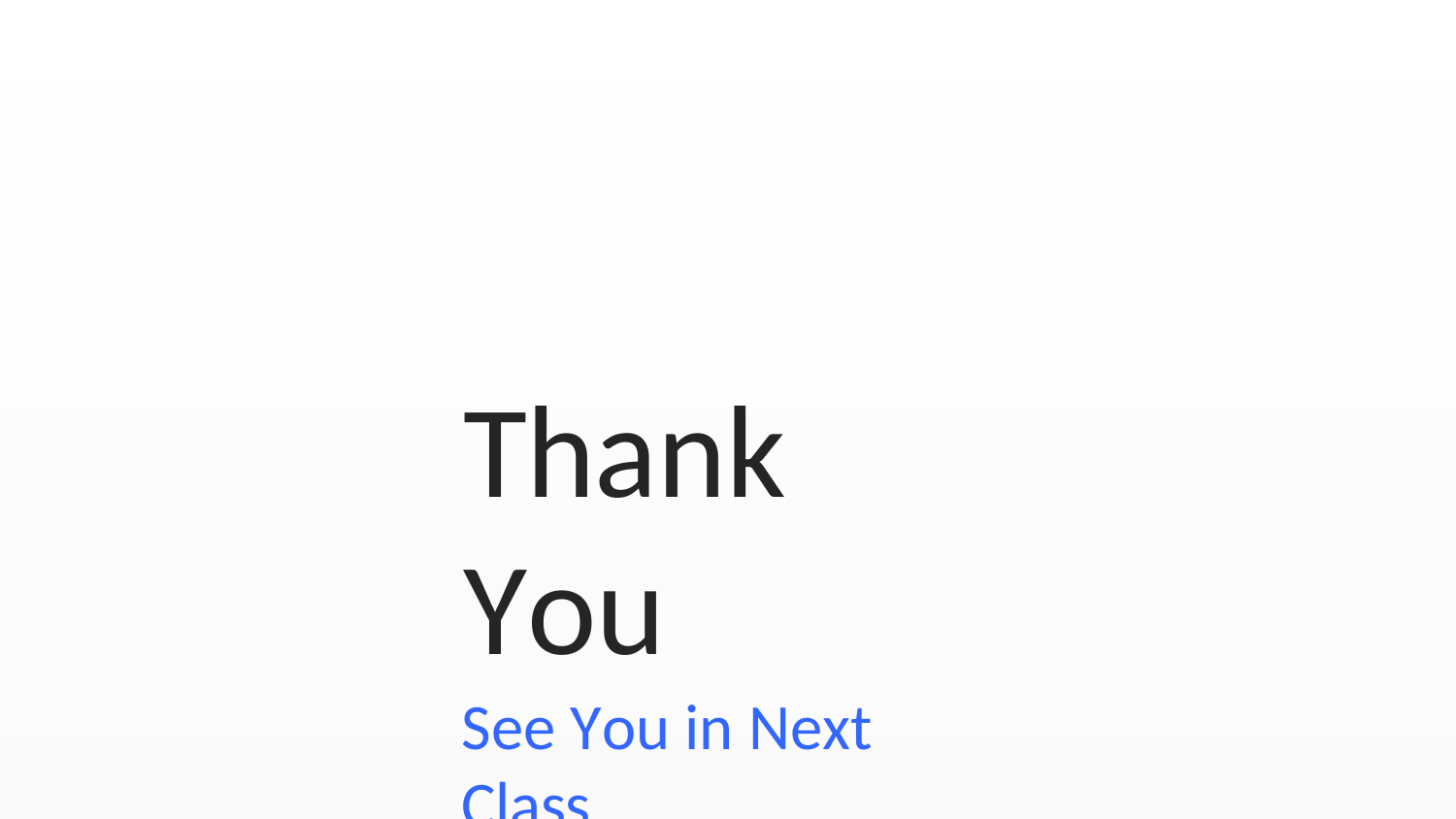

Thank You
See You in Next Class